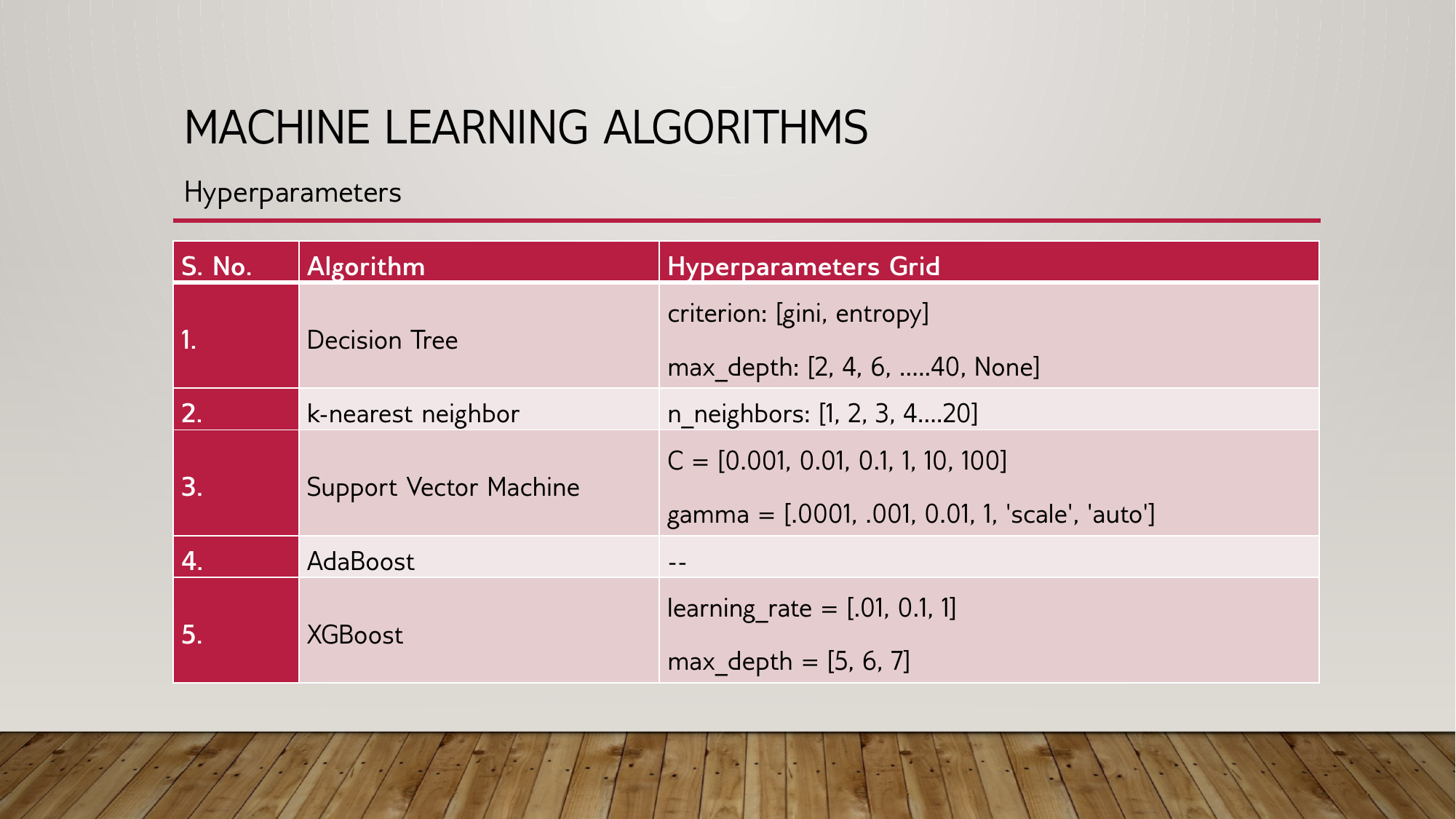

# machine learning Algorithms
Hyperparameters
| S. No. | Algorithm | Hyperparameters Grid |
| --- | --- | --- |
| 1. | Decision Tree | criterion: [gini, entropy] max\_depth: [2, 4, 6, …..40, None] |
| 2. | k-nearest neighbor | n\_neighbors: [1, 2, 3, 4….20] |
| 3. | Support Vector Machine | C = [0.001, 0.01, 0.1, 1, 10, 100] gamma = [.0001, .001, 0.01, 1, 'scale', 'auto'] |
| 4. | AdaBoost | -- |
| 5. | XGBoost | learning\_rate = [.01, 0.1, 1] max\_depth = [5, 6, 7] |